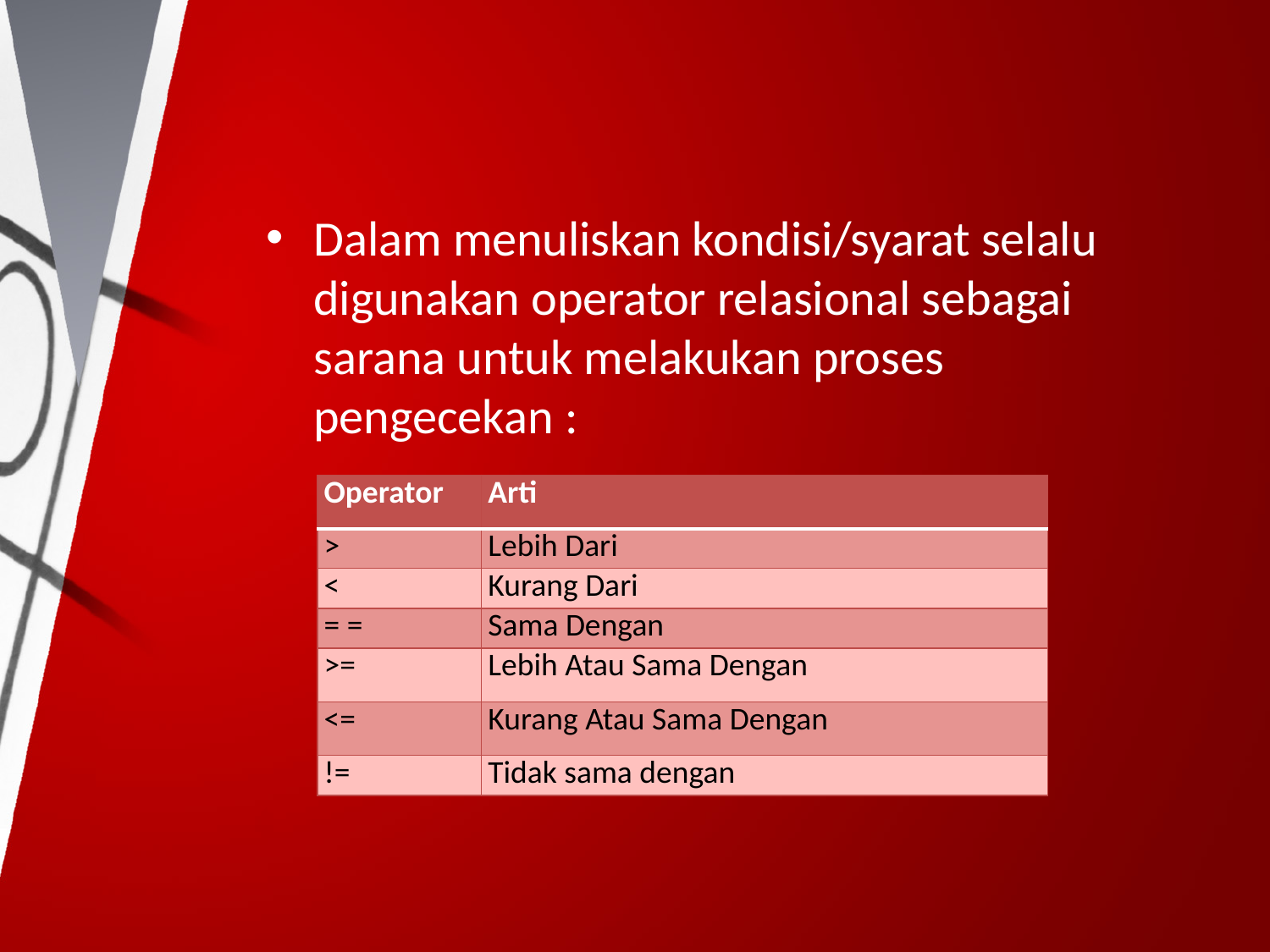

#
Dalam menuliskan kondisi/syarat selalu digunakan operator relasional sebagai sarana untuk melakukan proses pengecekan :
| Operator | Arti |
| --- | --- |
| > | Lebih Dari |
| < | Kurang Dari |
| = = | Sama Dengan |
| >= | Lebih Atau Sama Dengan |
| <= | Kurang Atau Sama Dengan |
| != | Tidak sama dengan |